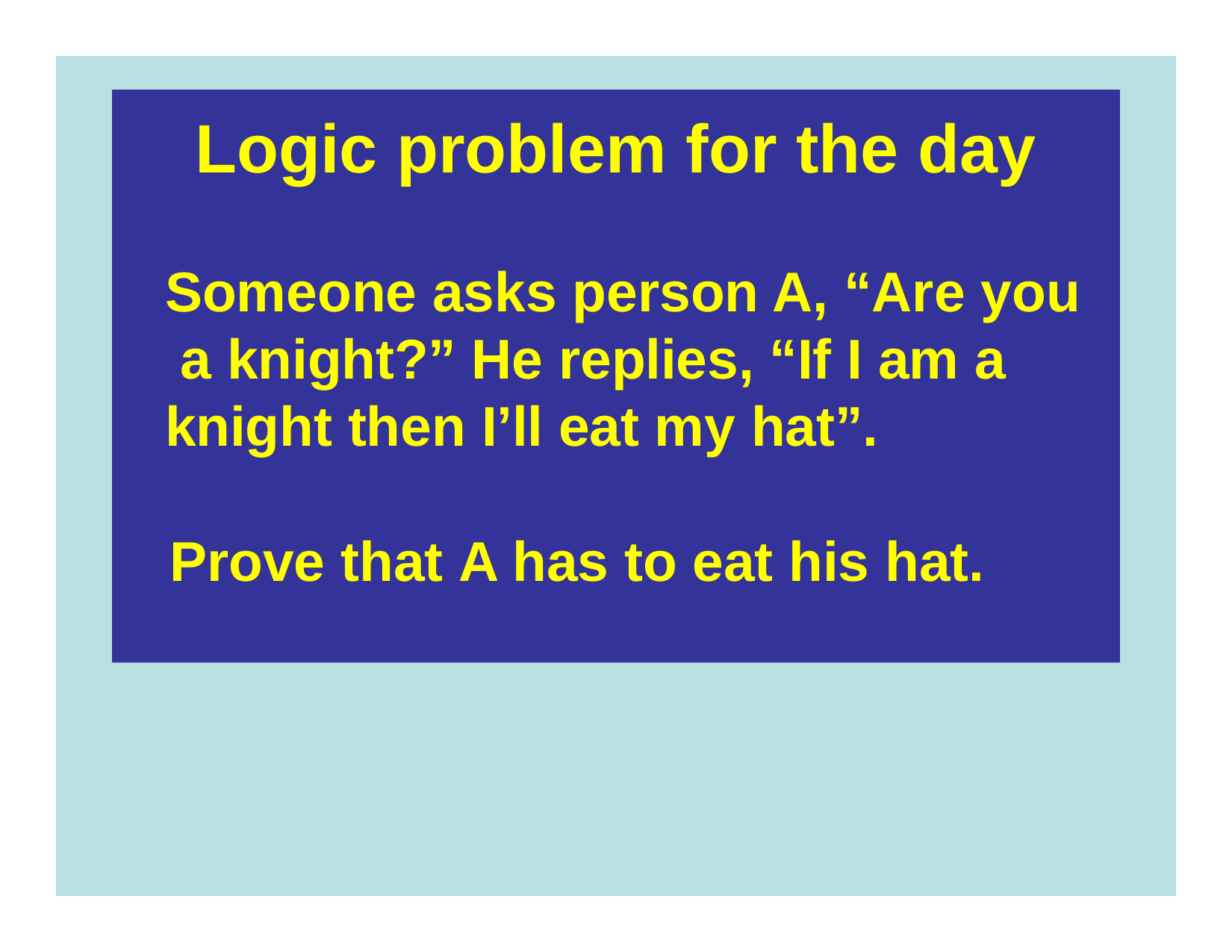

Logic problem for the day

Someone asks person A, “Are you  a knight?” He replies, “If I am a  knight then I’ll eat my hat”.

Prove that A has to eat his hat.